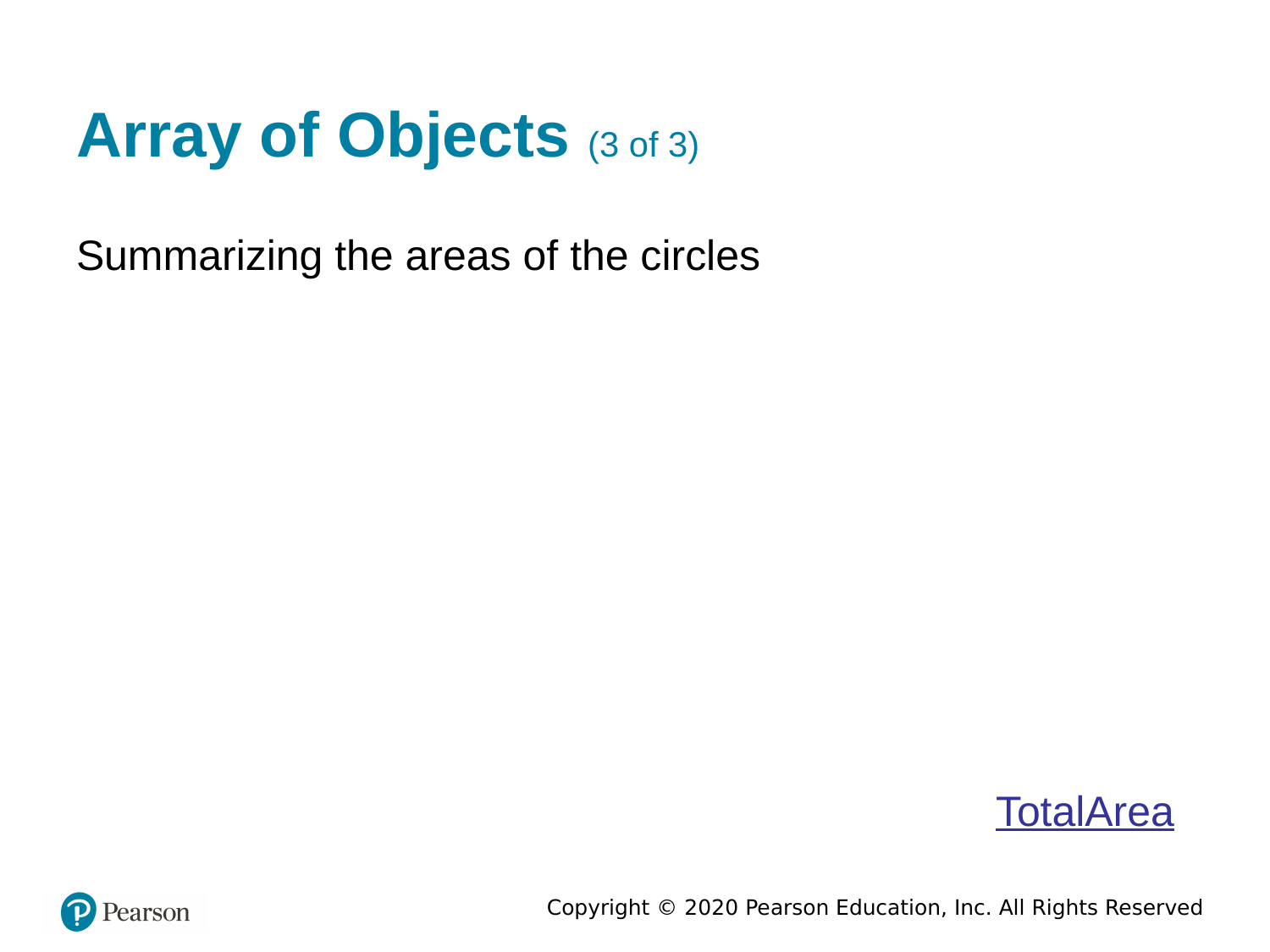

# Array of Objects (3 of 3)
Summarizing the areas of the circles
TotalArea